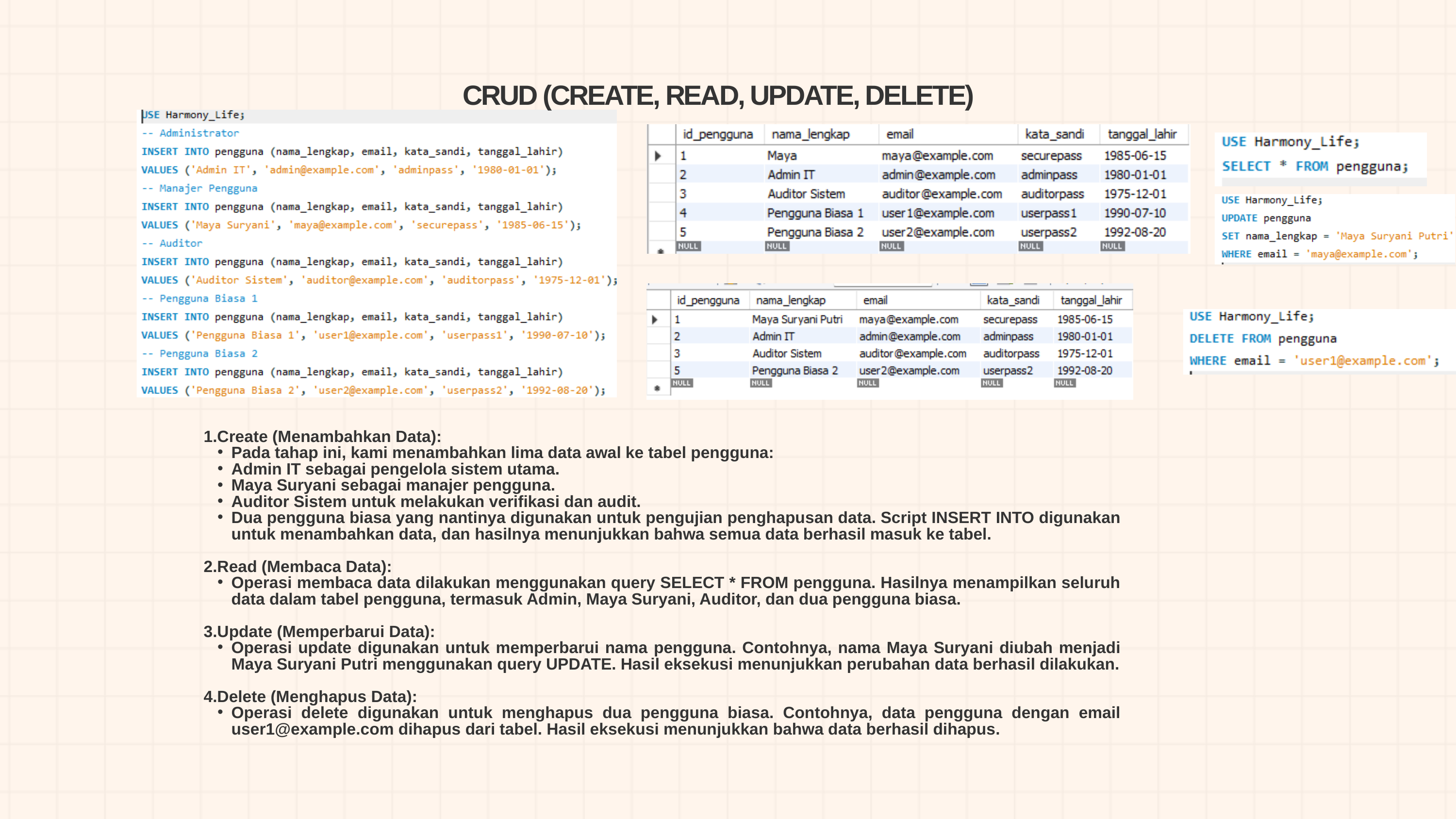

CRUD (CREATE, READ, UPDATE, DELETE)

1.Create (Menambahkan Data):
Pada tahap ini, kami menambahkan lima data awal ke tabel pengguna:
Admin IT sebagai pengelola sistem utama.
Maya Suryani sebagai manajer pengguna.
Auditor Sistem untuk melakukan verifikasi dan audit.
Dua pengguna biasa yang nantinya digunakan untuk pengujian penghapusan data. Script INSERT INTO digunakan untuk menambahkan data, dan hasilnya menunjukkan bahwa semua data berhasil masuk ke tabel.

2.Read (Membaca Data):
Operasi membaca data dilakukan menggunakan query SELECT * FROM pengguna. Hasilnya menampilkan seluruh data dalam tabel pengguna, termasuk Admin, Maya Suryani, Auditor, dan dua pengguna biasa.

3.Update (Memperbarui Data):
Operasi update digunakan untuk memperbarui nama pengguna. Contohnya, nama Maya Suryani diubah menjadi Maya Suryani Putri menggunakan query UPDATE. Hasil eksekusi menunjukkan perubahan data berhasil dilakukan.

4.Delete (Menghapus Data):
Operasi delete digunakan untuk menghapus dua pengguna biasa. Contohnya, data pengguna dengan email user1@example.com dihapus dari tabel. Hasil eksekusi menunjukkan bahwa data berhasil dihapus.